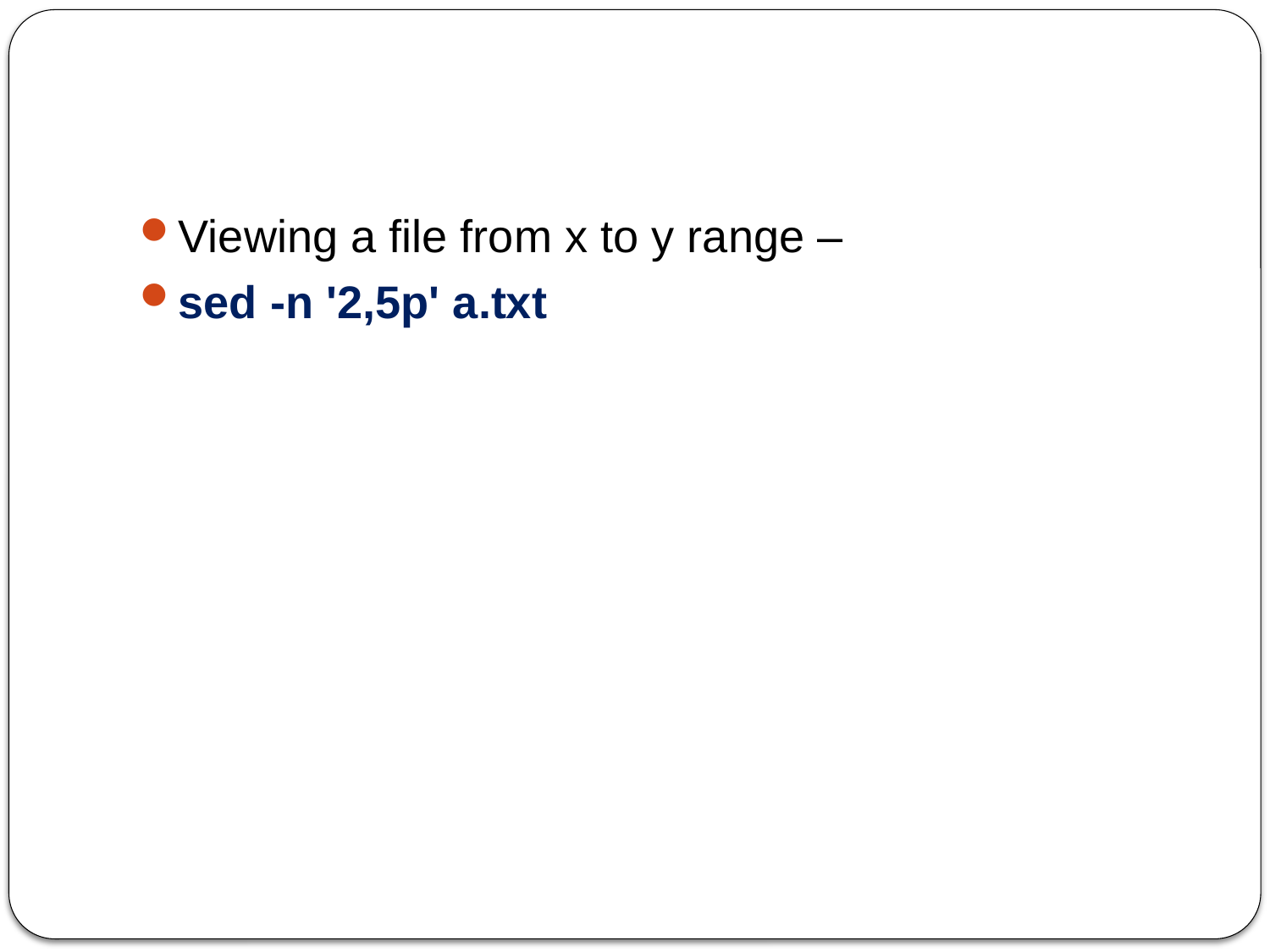

#
Viewing a file from x to y range –
sed -n '2,5p' a.txt